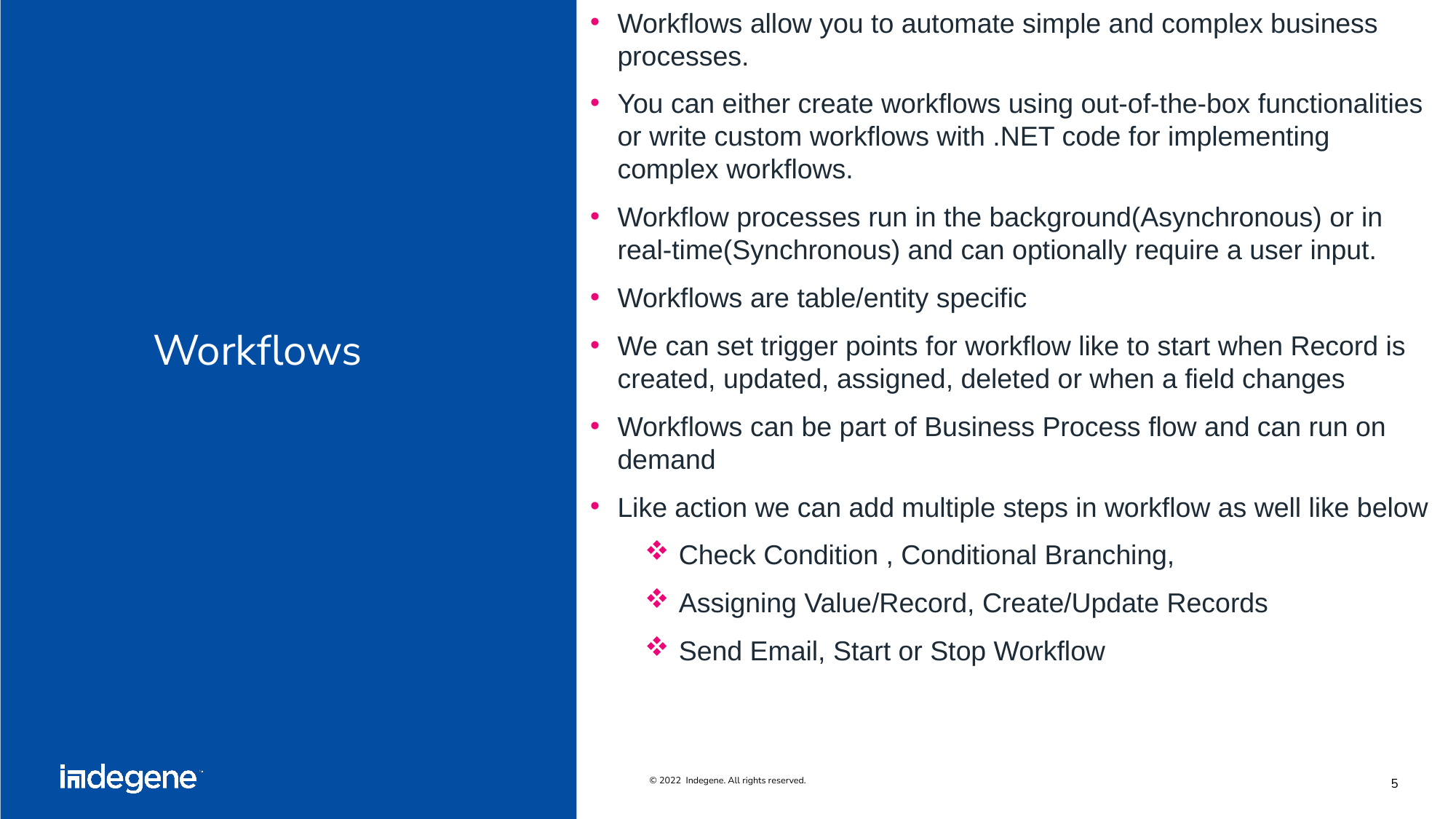

Workflows allow you to automate simple and complex business processes.
You can either create workflows using out-of-the-box functionalities or write custom workflows with .NET code for implementing complex workflows.
Workflow processes run in the background(Asynchronous) or in real-time(Synchronous) and can optionally require a user input.
Workflows are table/entity specific
We can set trigger points for workflow like to start when Record is created, updated, assigned, deleted or when a field changes
Workflows can be part of Business Process flow and can run on demand
Like action we can add multiple steps in workflow as well like below
Check Condition , Conditional Branching,
Assigning Value/Record, Create/Update Records
Send Email, Start or Stop Workflow

# Workflows
© 2022  Indegene. All rights reserved.
5